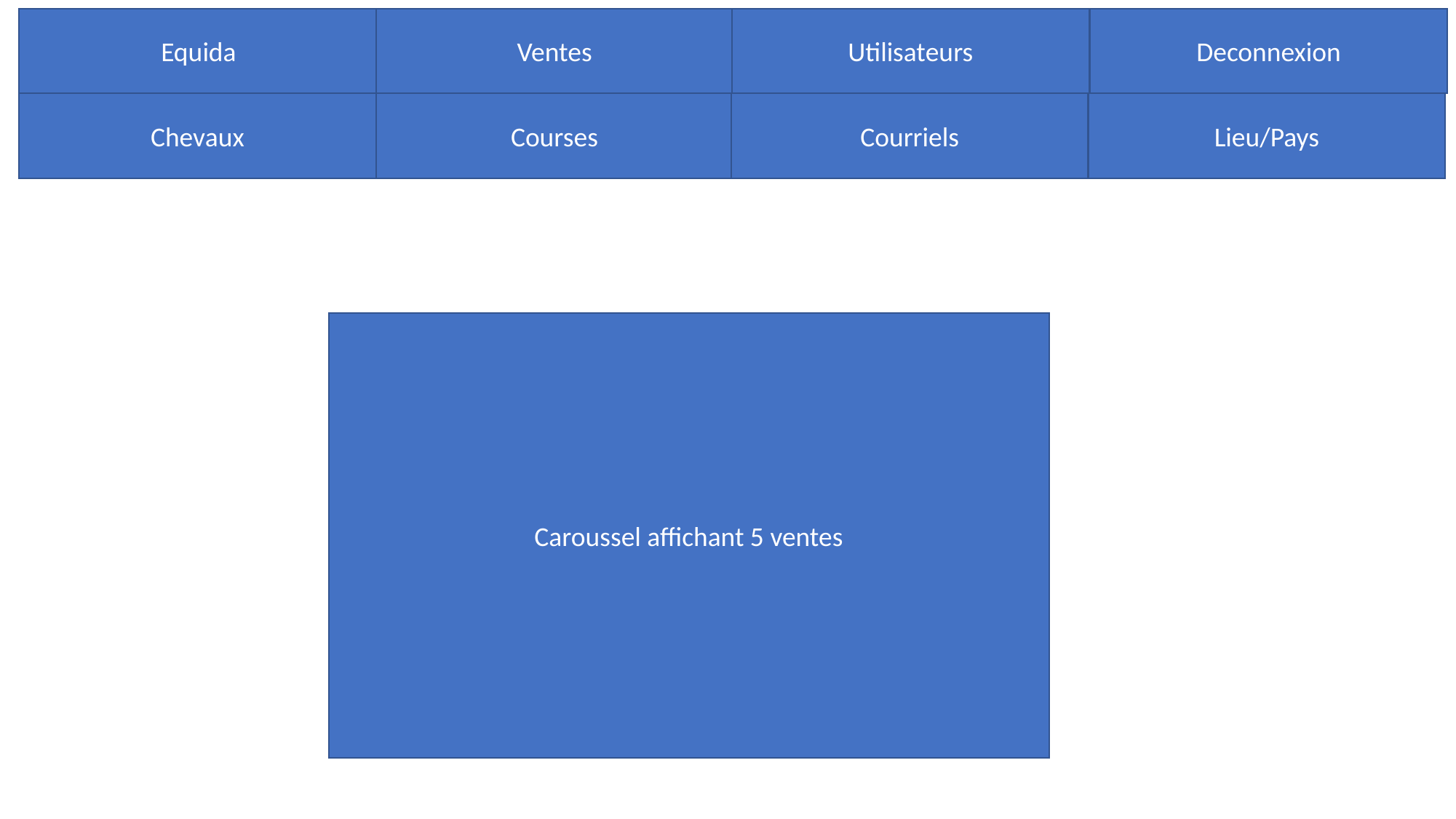

Equida
Ventes
Utilisateurs
Deconnexion
Chevaux
Courses
Courriels
Lieu/Pays
Caroussel affichant 5 ventes